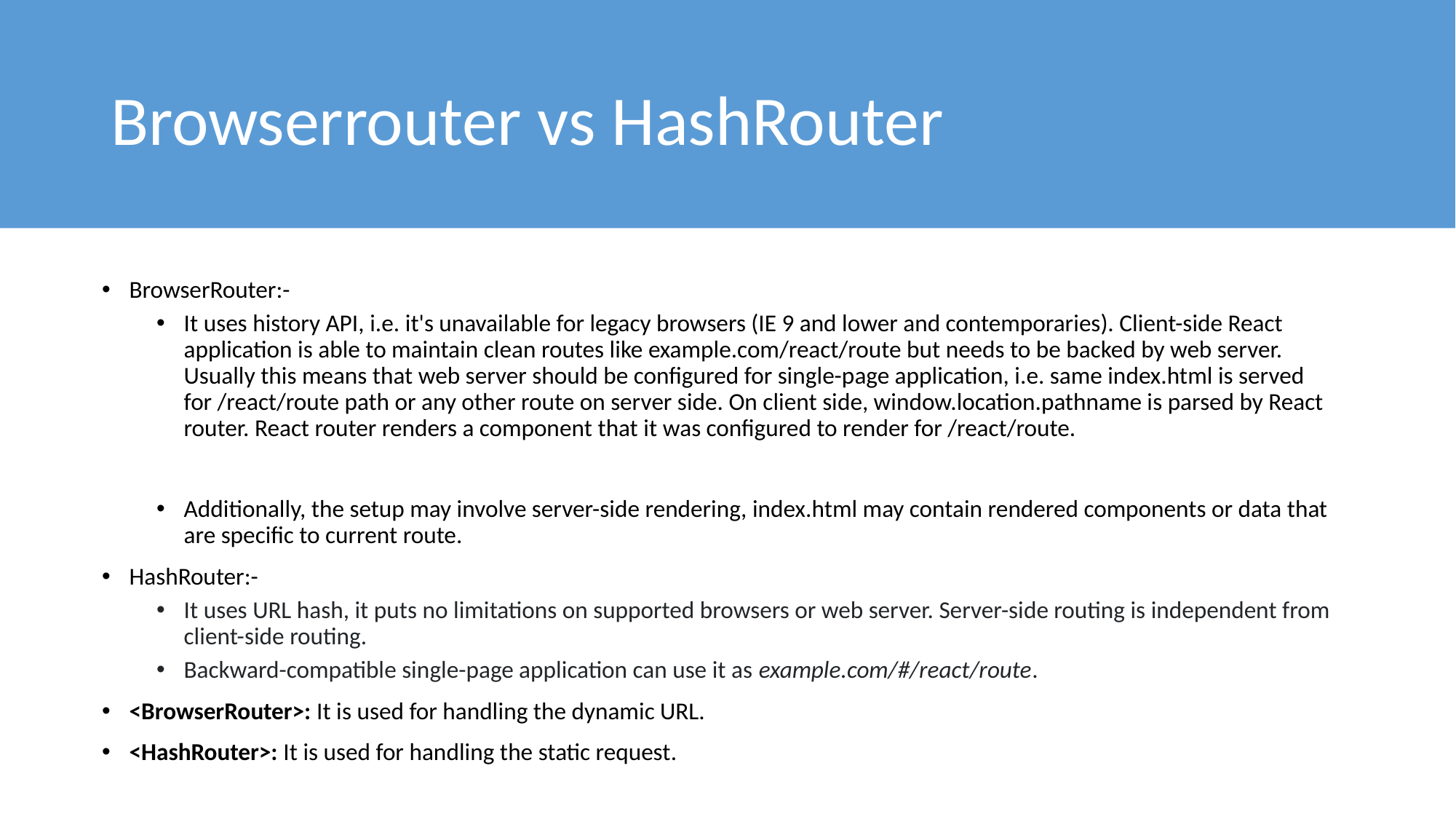

# Browserrouter vs HashRouter
BrowserRouter:-
It uses history API, i.e. it's unavailable for legacy browsers (IE 9 and lower and contemporaries). Client-side React application is able to maintain clean routes like example.com/react/route but needs to be backed by web server. Usually this means that web server should be configured for single-page application, i.e. same index.html is served for /react/route path or any other route on server side. On client side, window.location.pathname is parsed by React router. React router renders a component that it was configured to render for /react/route.

Additionally, the setup may involve server-side rendering, index.html may contain rendered components or data that are specific to current route.
HashRouter:-
It uses URL hash, it puts no limitations on supported browsers or web server. Server-side routing is independent from client-side routing.
Backward-compatible single-page application can use it as example.com/#/react/route.
<BrowserRouter>: It is used for handling the dynamic URL.
<HashRouter>: It is used for handling the static request.